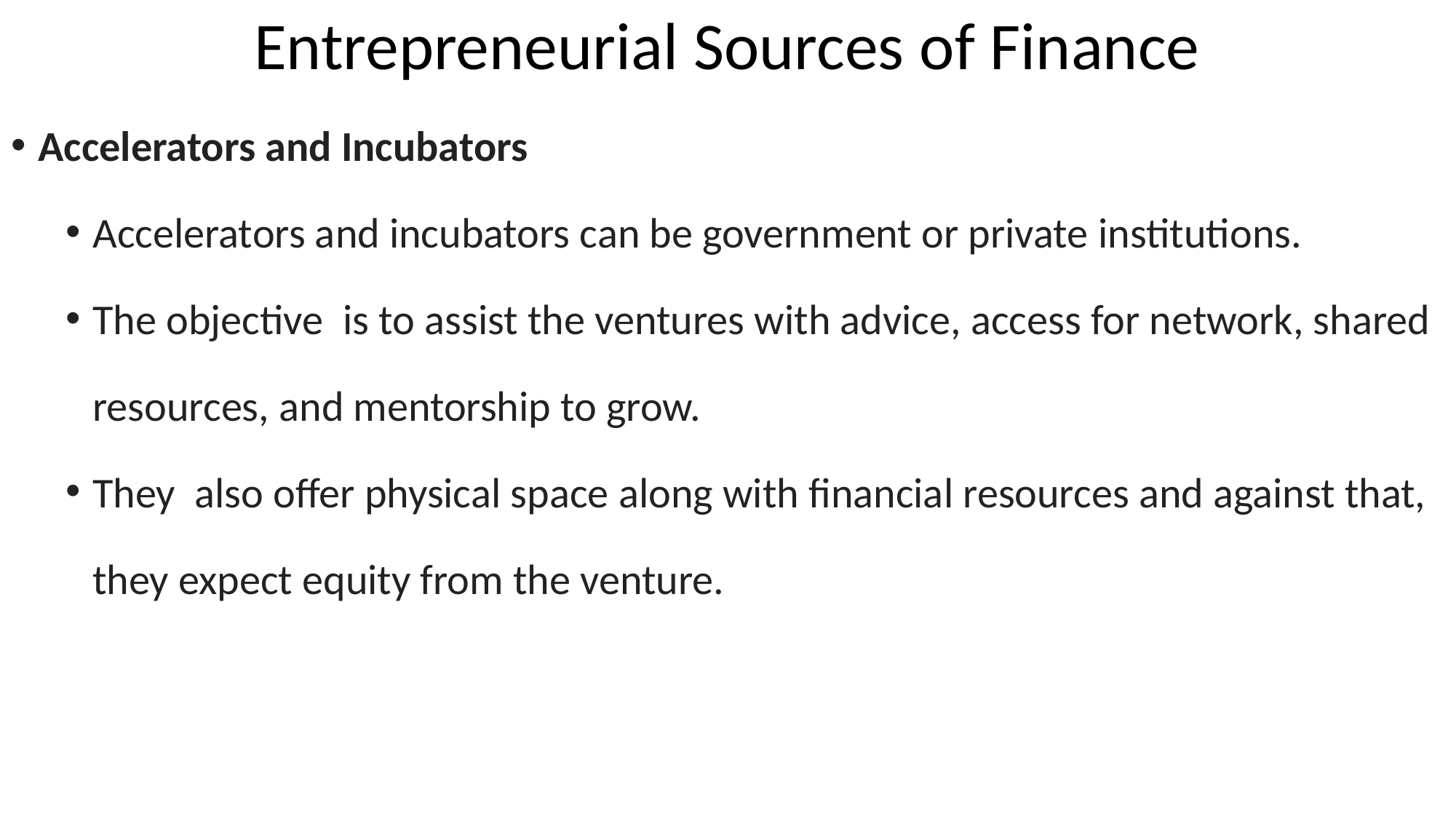

# Entrepreneurial Sources of Finance
Accelerators and Incubators
Accelerators and incubators can be government or private institutions.
The objective  is to assist the ventures with advice, access for network, shared resources, and mentorship to grow.
They  also offer physical space along with financial resources and against that, they expect equity from the venture.